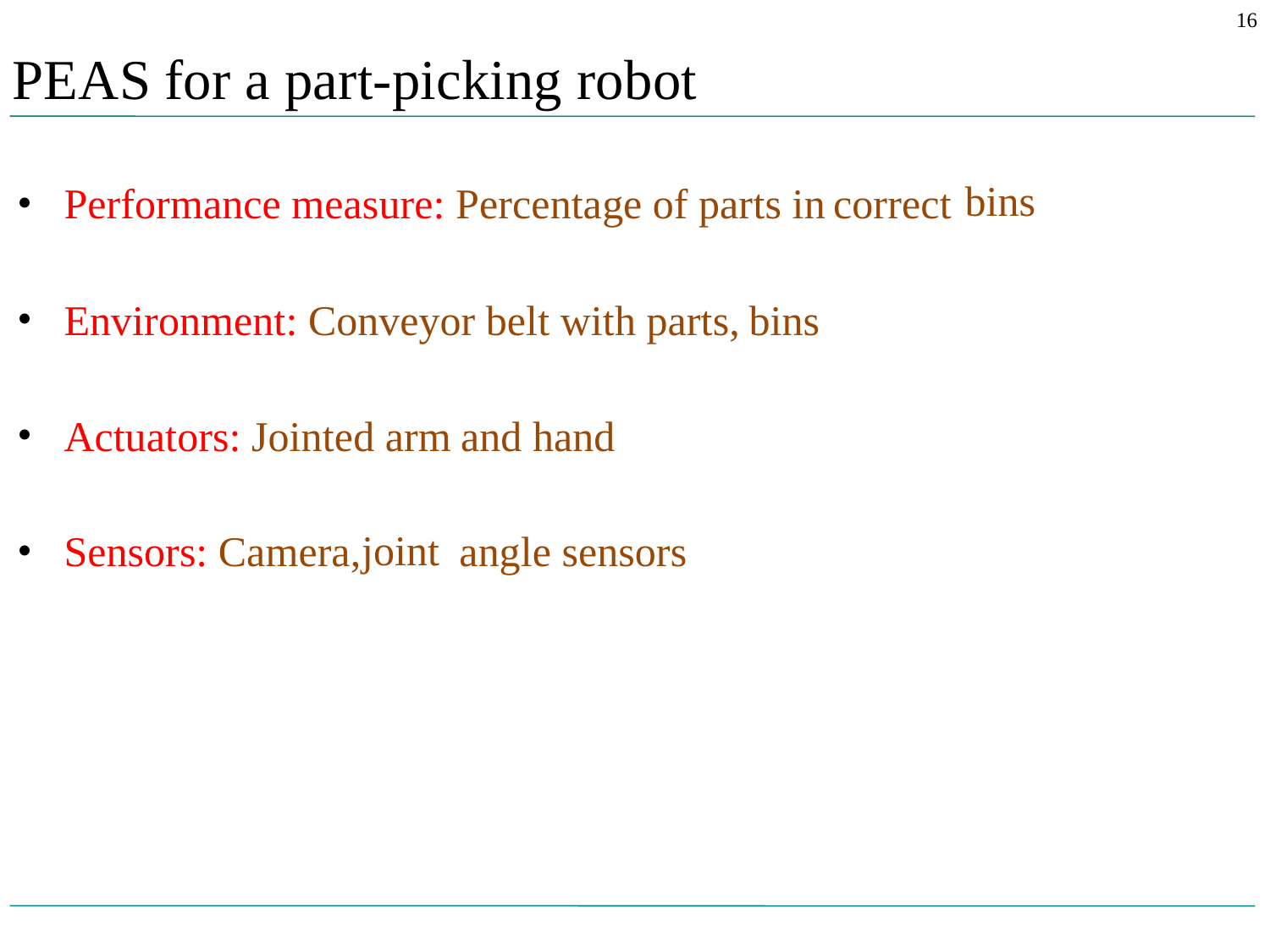

16
PEAS for a part-picking robot

bins
•
Performance measure: Percentage of parts in
correct
•
Environment: Conveyor belt with parts,
bins
•
Actuators: Jointed arm
and hand
•
joint
Sensors:
Camera,
angle
sensors